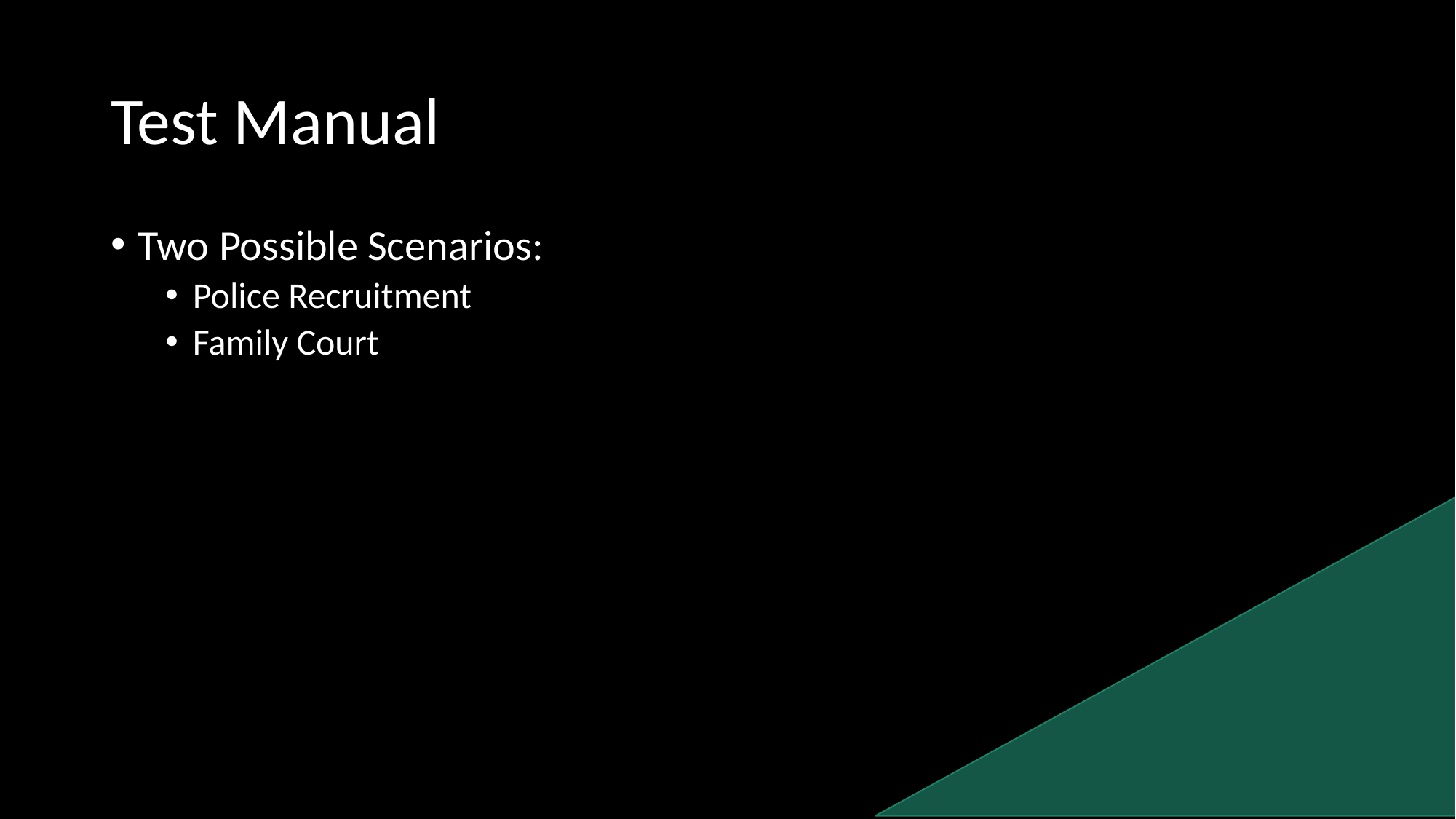

# Test Manual
Two Possible Scenarios:
Police Recruitment
Family Court